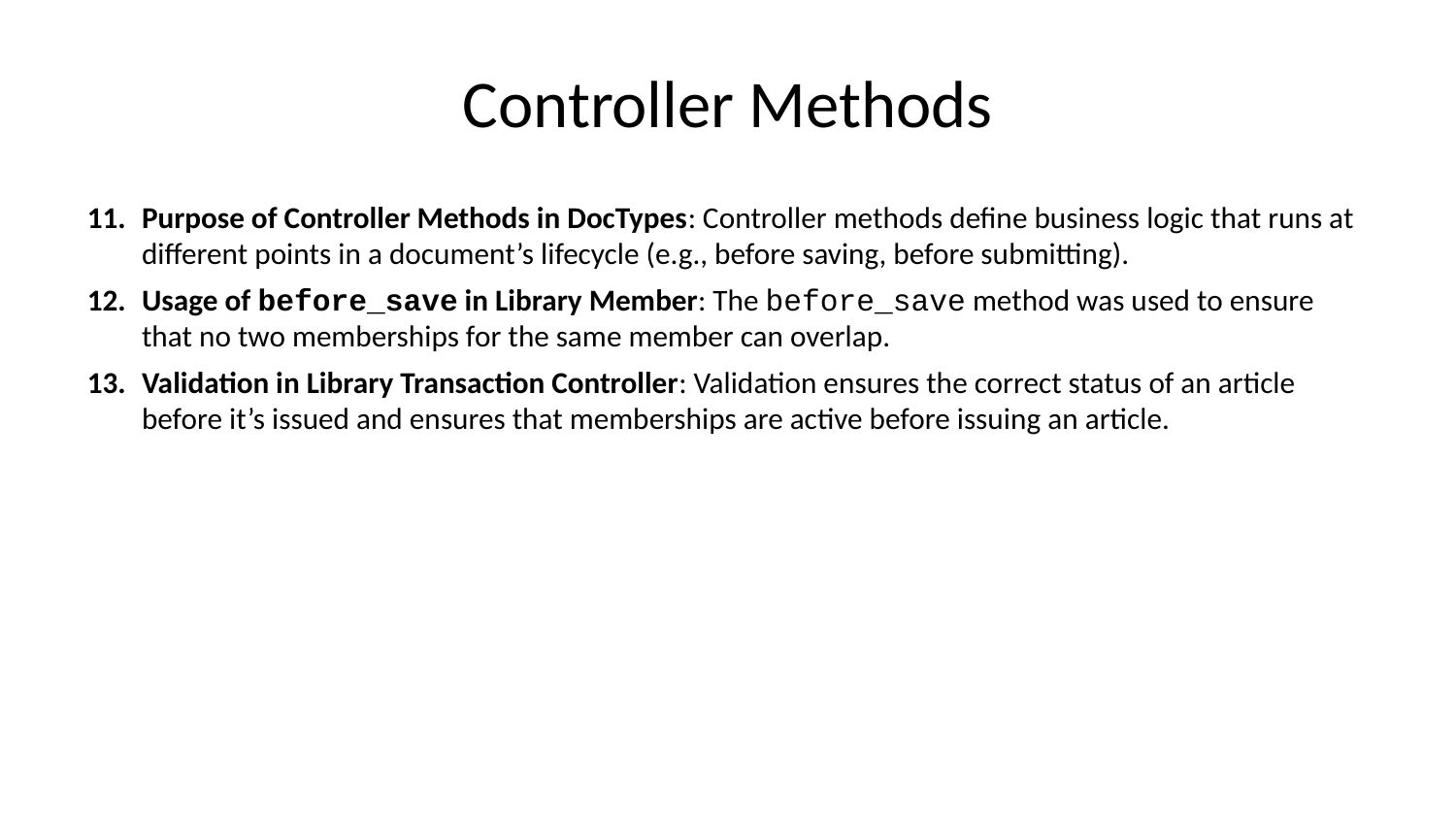

# Controller Methods
Purpose of Controller Methods in DocTypes: Controller methods define business logic that runs at different points in a document’s lifecycle (e.g., before saving, before submitting).
Usage of before_save in Library Member: The before_save method was used to ensure that no two memberships for the same member can overlap.
Validation in Library Transaction Controller: Validation ensures the correct status of an article before it’s issued and ensures that memberships are active before issuing an article.